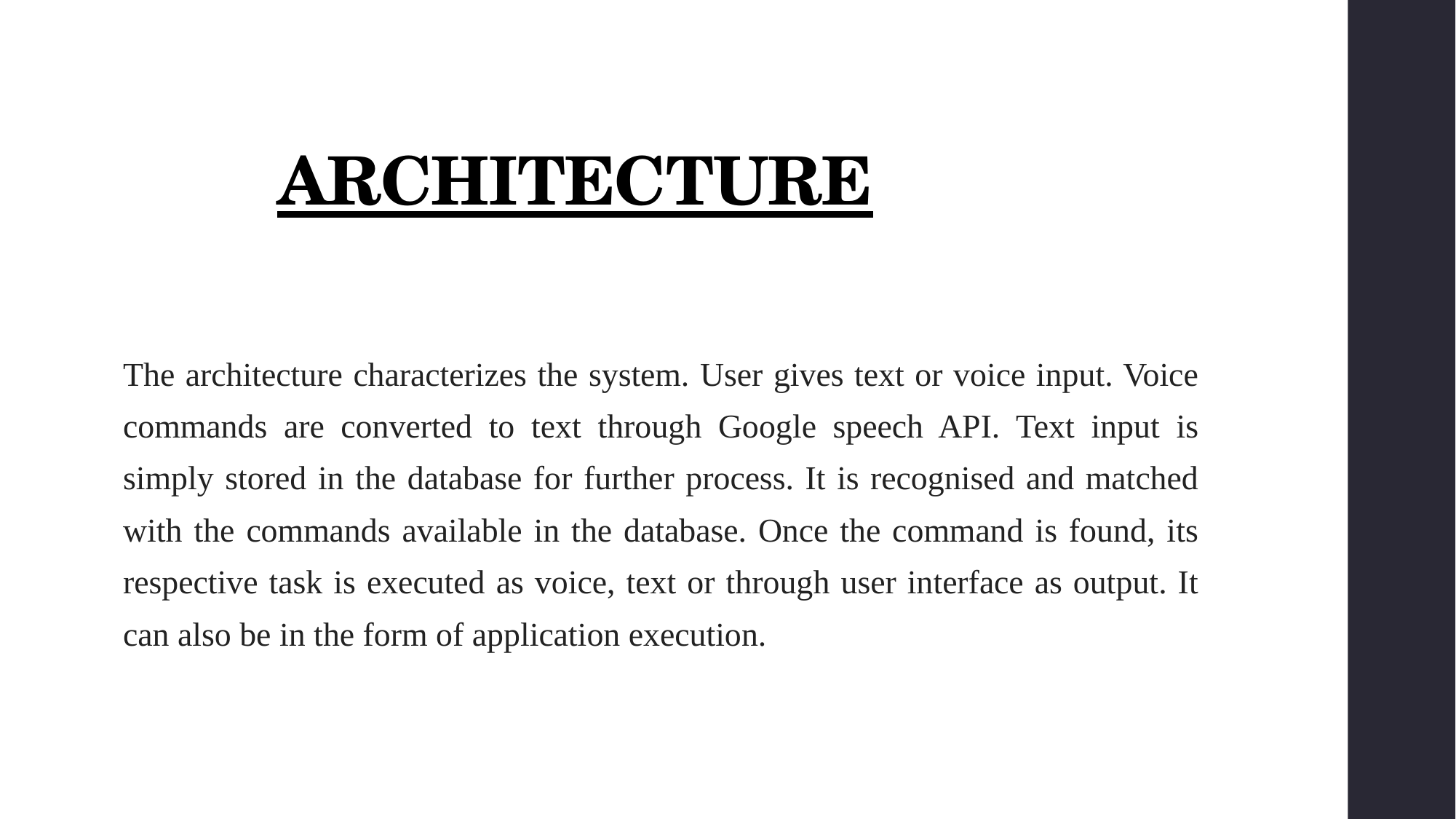

# ARCHITECTURE
The architecture characterizes the system. User gives text or voice input. Voice commands are converted to text through Google speech API. Text input is simply stored in the database for further process. It is recognised and matched with the commands available in the database. Once the command is found, its respective task is executed as voice, text or through user interface as output. It can also be in the form of application execution.